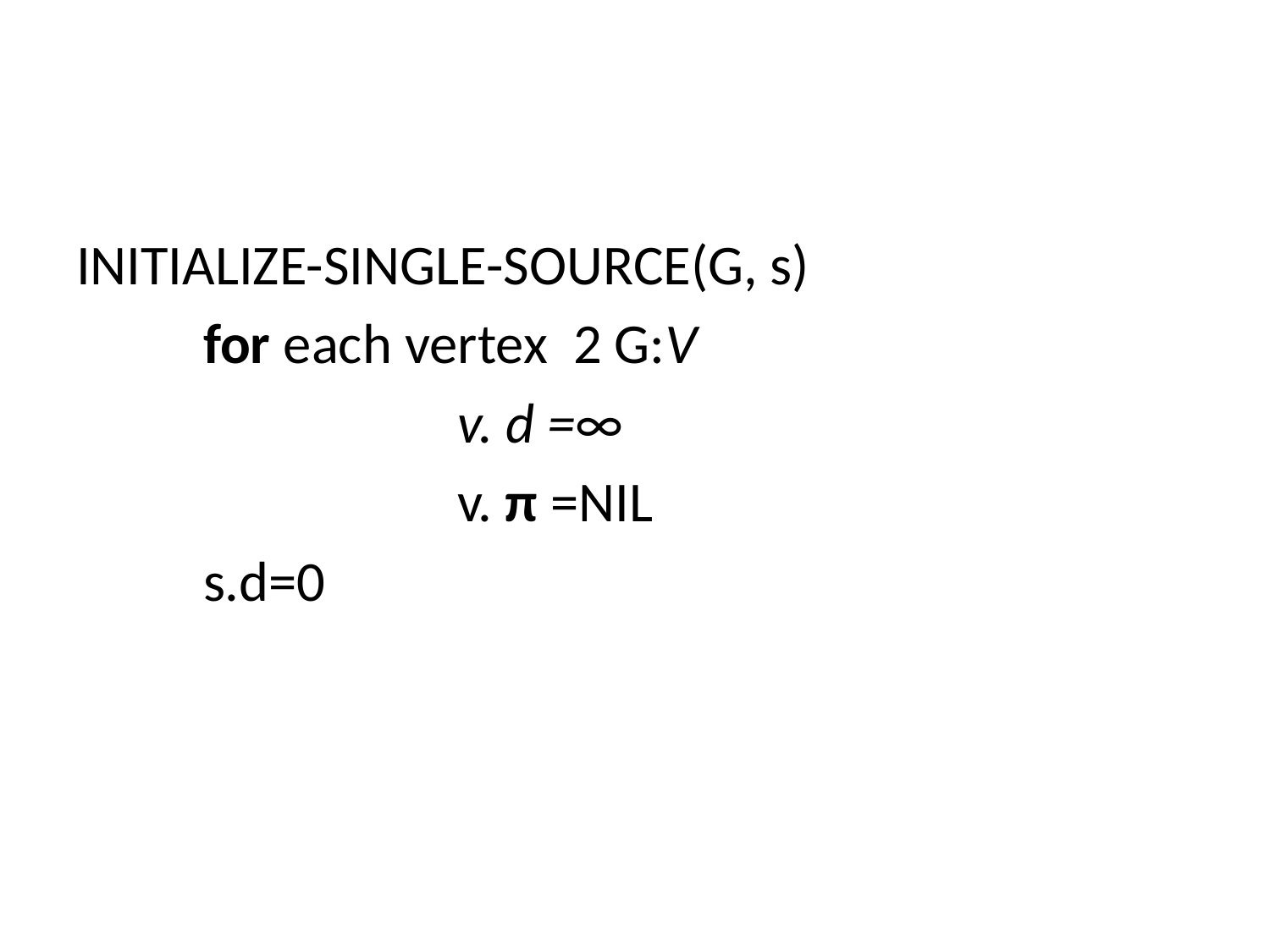

INITIALIZE-SINGLE-SOURCE(G, s)
 	for each vertex  2 G:V
			v. d =∞
			v. π =NIL
	s.d=0